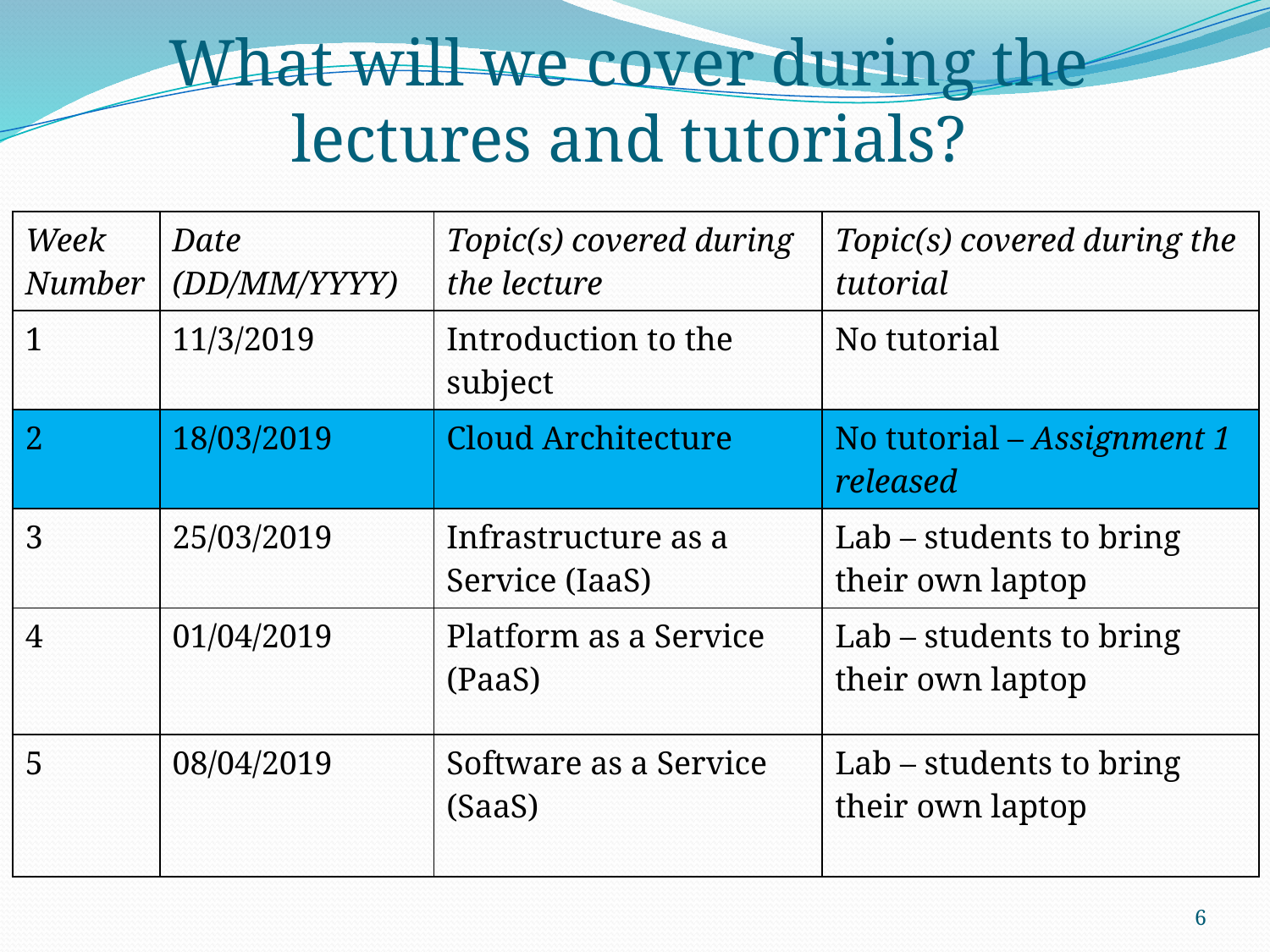

# What will we cover during the lectures and tutorials?
| Week Number | Date (DD/MM/YYYY) | Topic(s) covered during the lecture | Topic(s) covered during the tutorial |
| --- | --- | --- | --- |
| 1 | 11/3/2019 | Introduction to the subject | No tutorial |
| 2 | 18/03/2019 | Cloud Architecture | No tutorial – Assignment 1 released |
| 3 | 25/03/2019 | Infrastructure as a Service (IaaS) | Lab – students to bring their own laptop |
| 4 | 01/04/2019 | Platform as a Service (PaaS) | Lab – students to bring their own laptop |
| 5 | 08/04/2019 | Software as a Service (SaaS) | Lab – students to bring their own laptop |
6